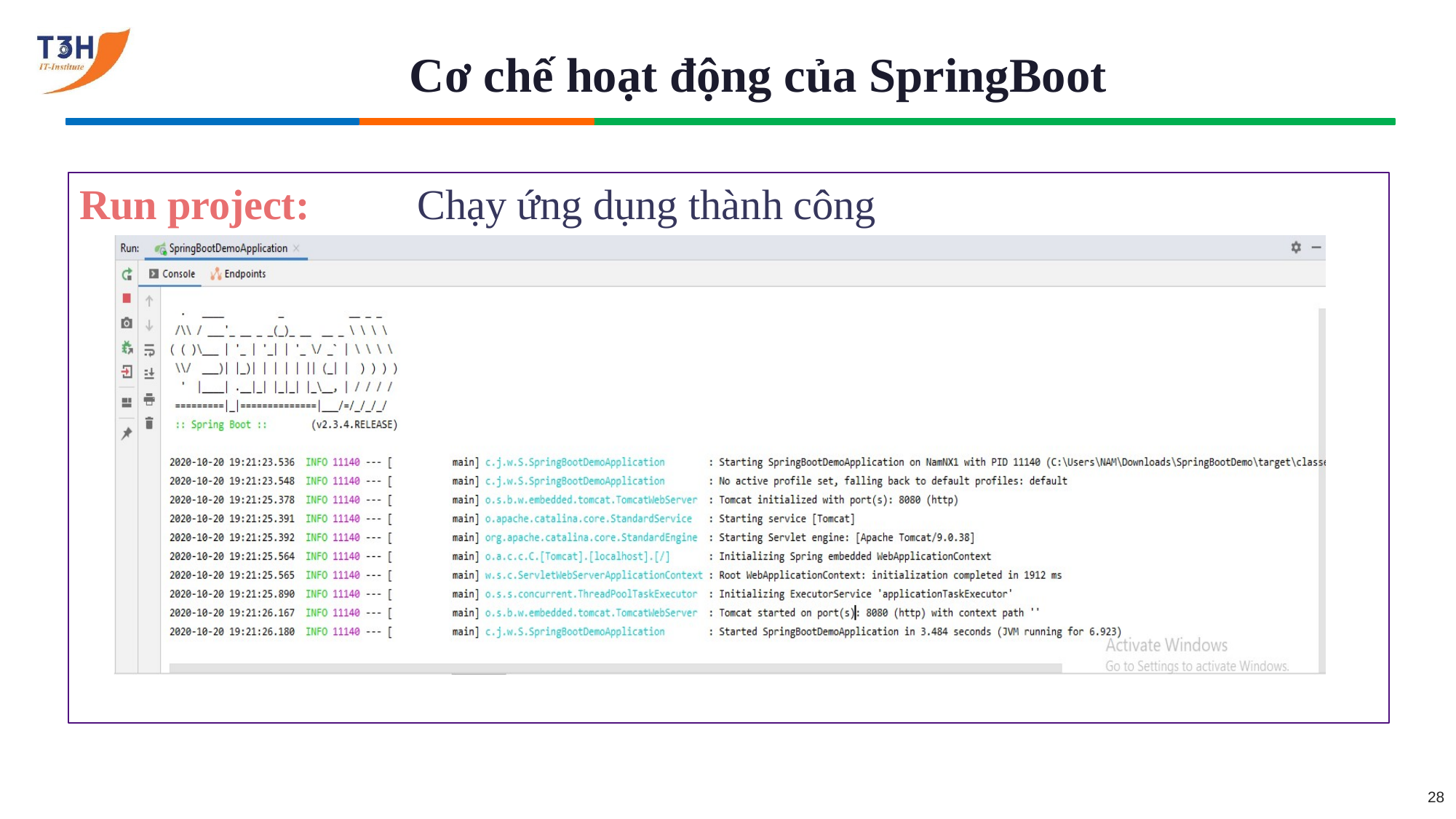

# Cơ chế hoạt động của SpringBoot

Run project:
Chạy ứng dụng thành công

28